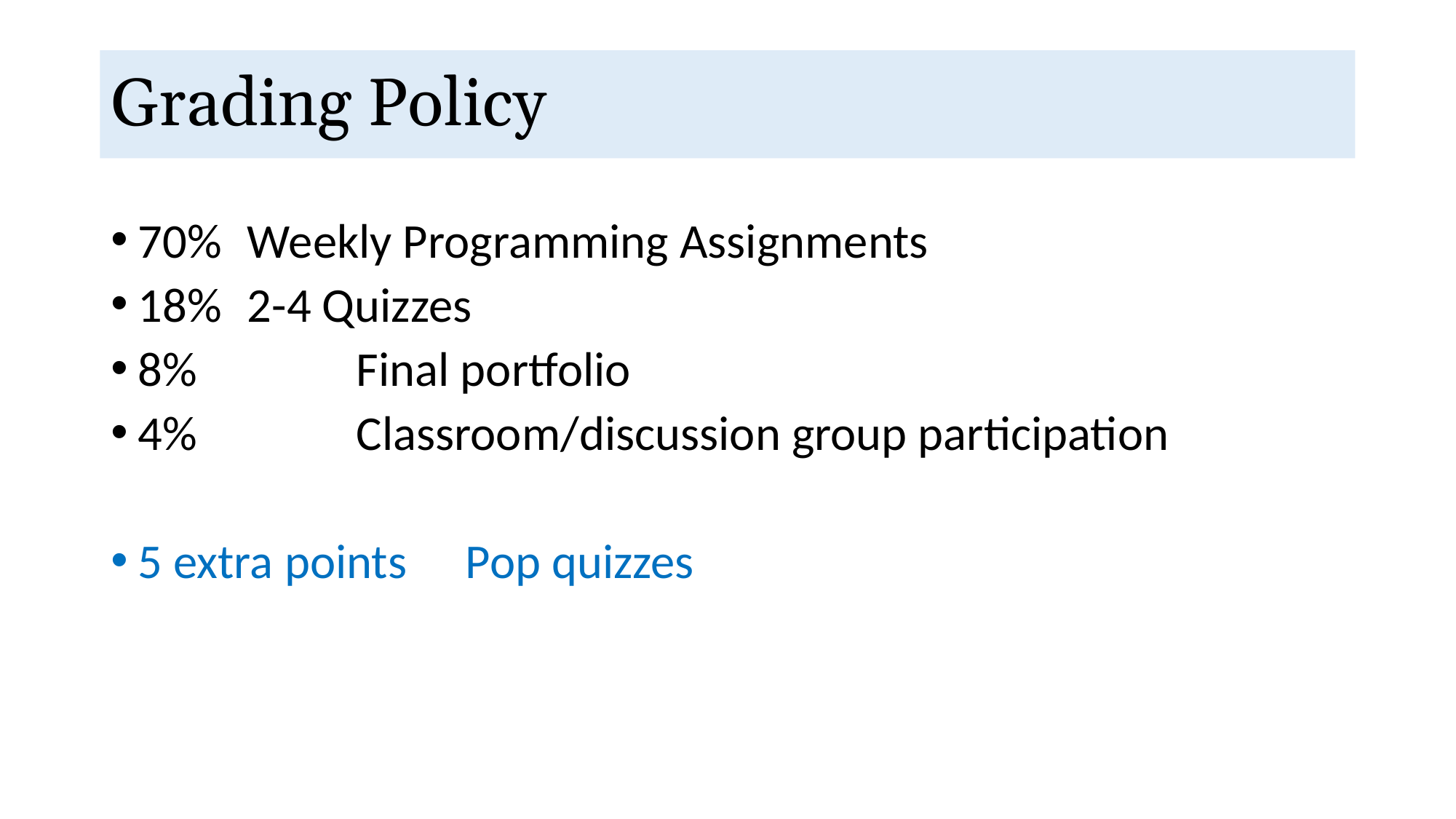

Grading Policy
70% 	Weekly Programming Assignments
18% 	2-4 Quizzes
8% 		Final portfolio
4%		Classroom/discussion group participation

5 extra points 	Pop quizzes